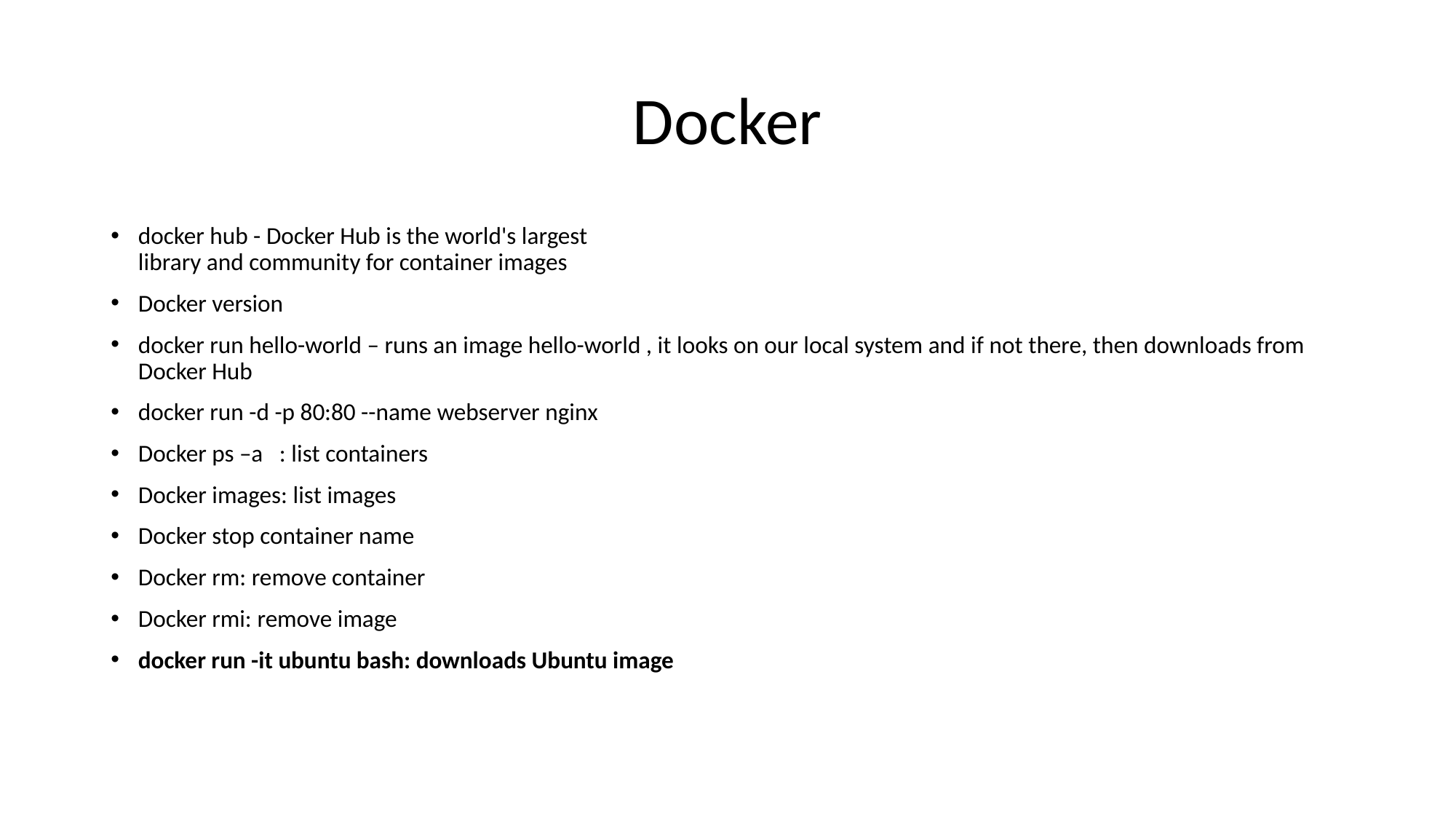

# Docker
docker hub - Docker Hub is the world's largest
library and community for container images
Docker version
docker run hello-world – runs an image hello-world , it looks on our local system and if not there, then downloads from Docker Hub
docker run -d -p 80:80 --name webserver nginx
Docker ps –a   : list containers
Docker images: list images
Docker stop container name
Docker rm: remove container
Docker rmi: remove image
docker run -it ubuntu bash: downloads Ubuntu image